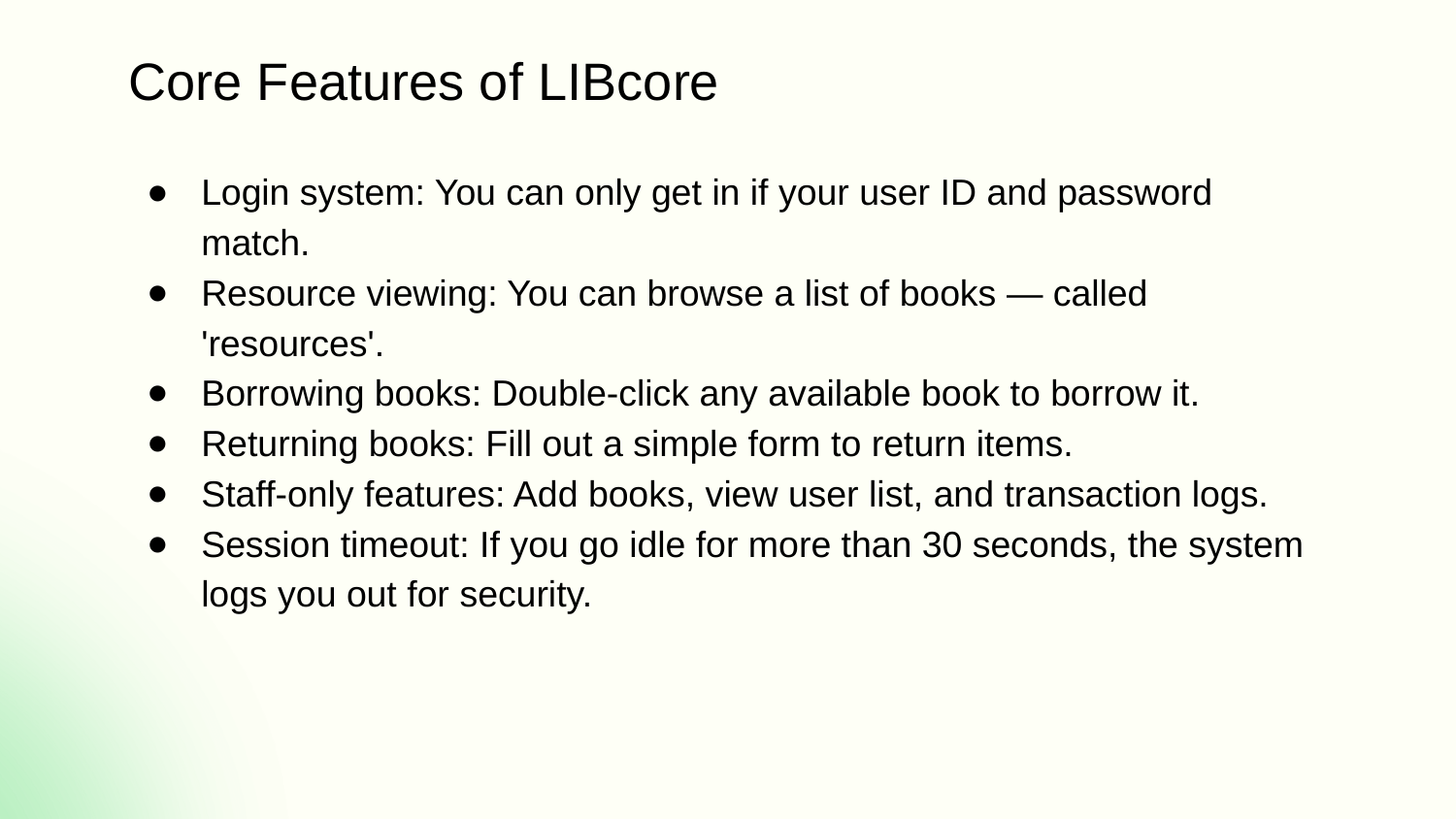

# Core Features of LIBcore
Login system: You can only get in if your user ID and password match.
Resource viewing: You can browse a list of books — called 'resources'.
Borrowing books: Double-click any available book to borrow it.
Returning books: Fill out a simple form to return items.
Staff-only features: Add books, view user list, and transaction logs.
Session timeout: If you go idle for more than 30 seconds, the system logs you out for security.